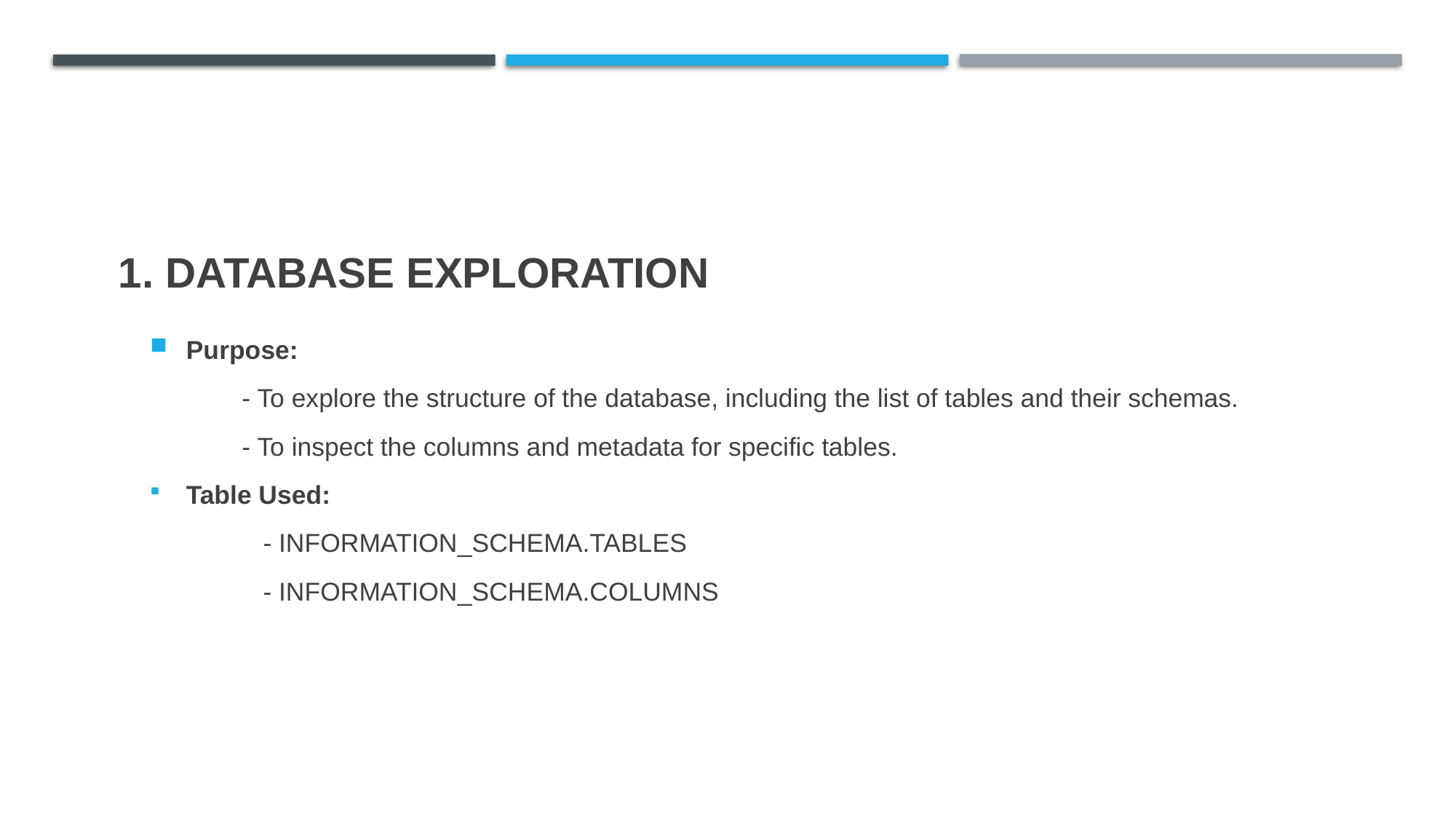

# 1. Database Exploration
Purpose:
             - To explore the structure of the database, including the list of tables and their schemas.
             - To inspect the columns and metadata for specific tables.
Table Used:
                - INFORMATION_SCHEMA.TABLES
                - INFORMATION_SCHEMA.COLUMNS